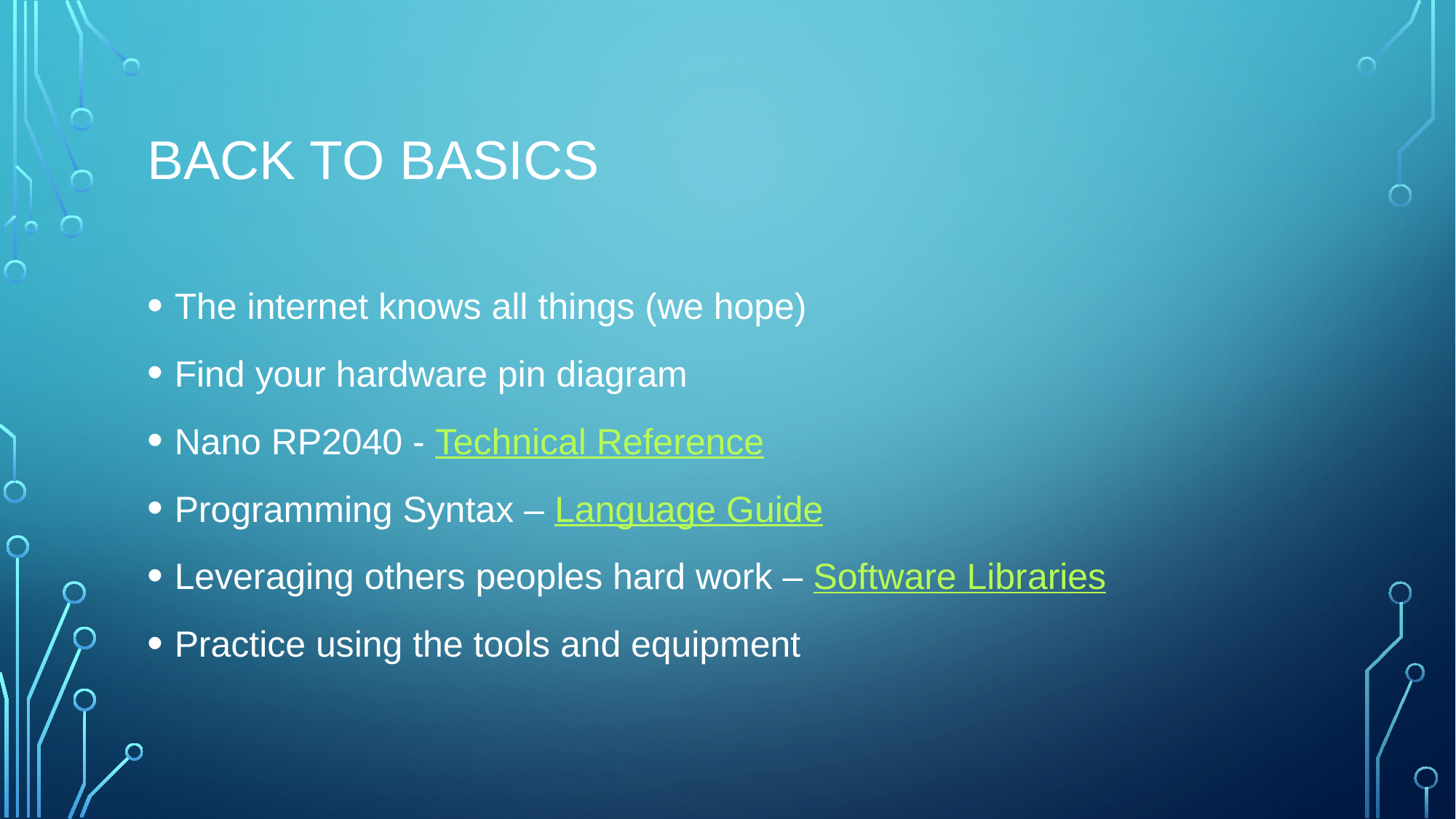

# Back To basics
The internet knows all things (we hope)
Find your hardware pin diagram
Nano RP2040 - Technical Reference
Programming Syntax – Language Guide
Leveraging others peoples hard work – Software Libraries
Practice using the tools and equipment